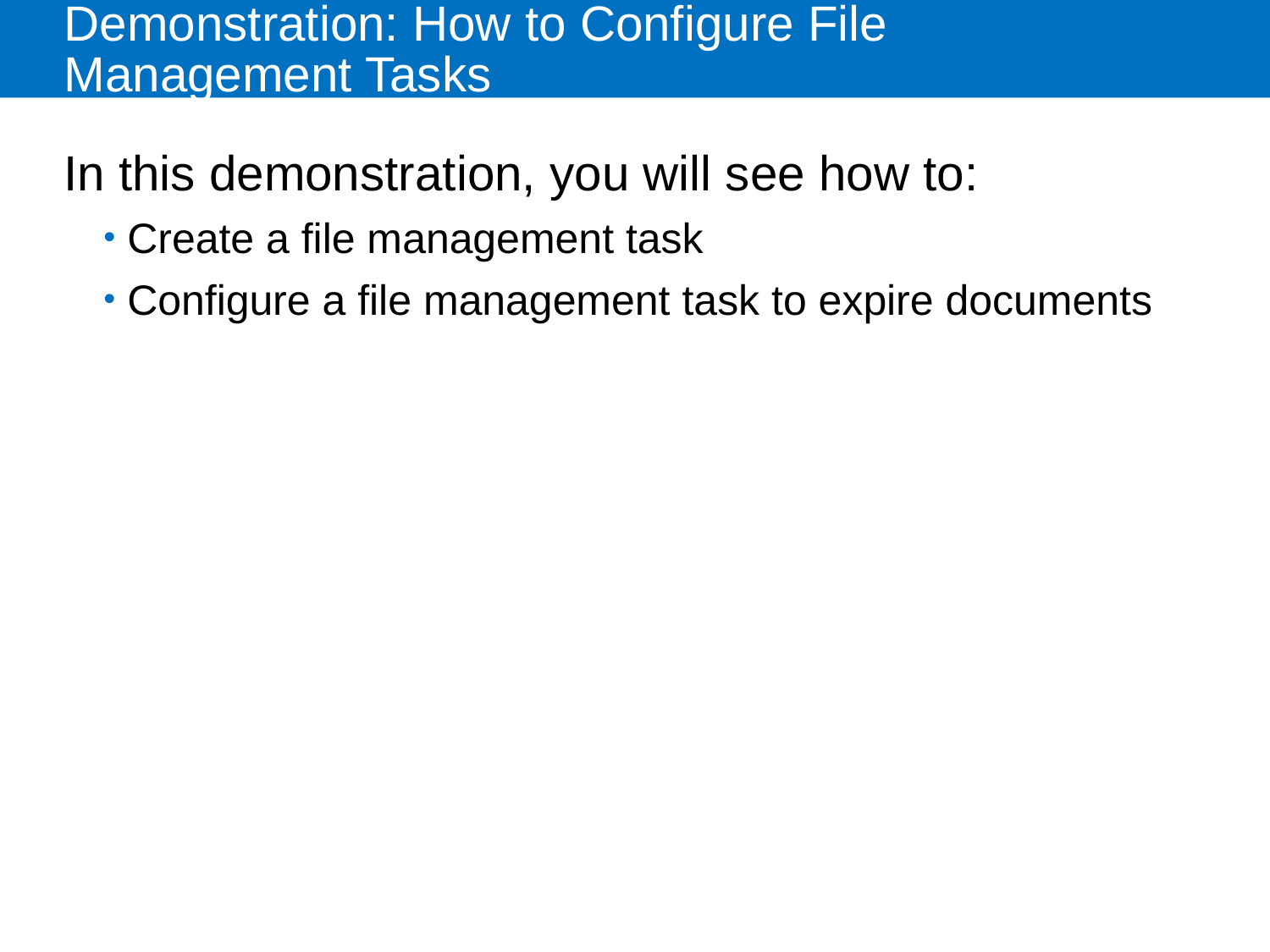

# Demonstration: How to Configure File Management Tasks
In this demonstration, you will see how to:
Create a file management task
Configure a file management task to expire documents